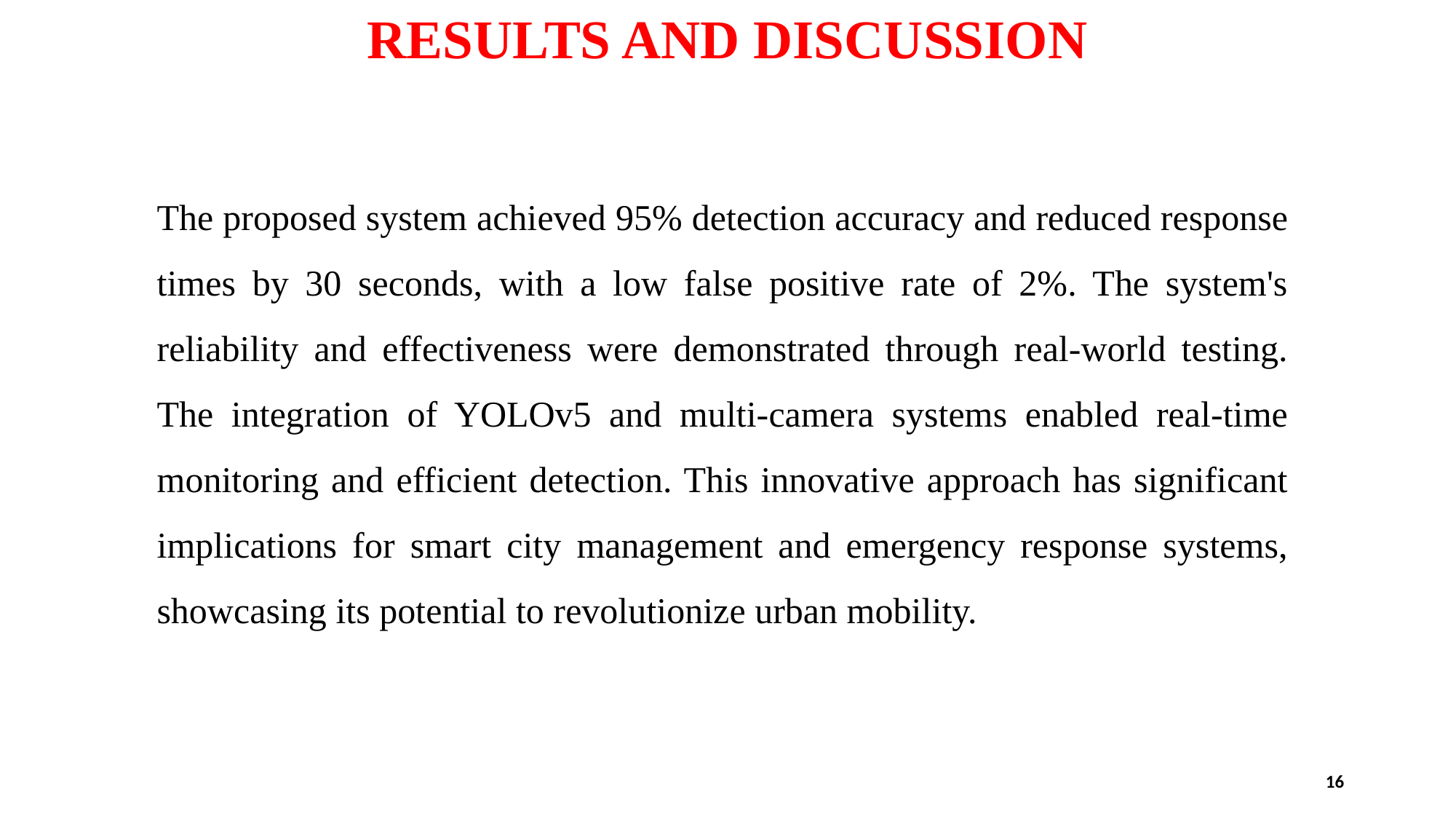

# RESULTS AND DISCUSSION
The proposed system achieved 95% detection accuracy and reduced response times by 30 seconds, with a low false positive rate of 2%. The system's reliability and effectiveness were demonstrated through real-world testing. The integration of YOLOv5 and multi-camera systems enabled real-time monitoring and efficient detection. This innovative approach has significant implications for smart city management and emergency response systems, showcasing its potential to revolutionize urban mobility.
16